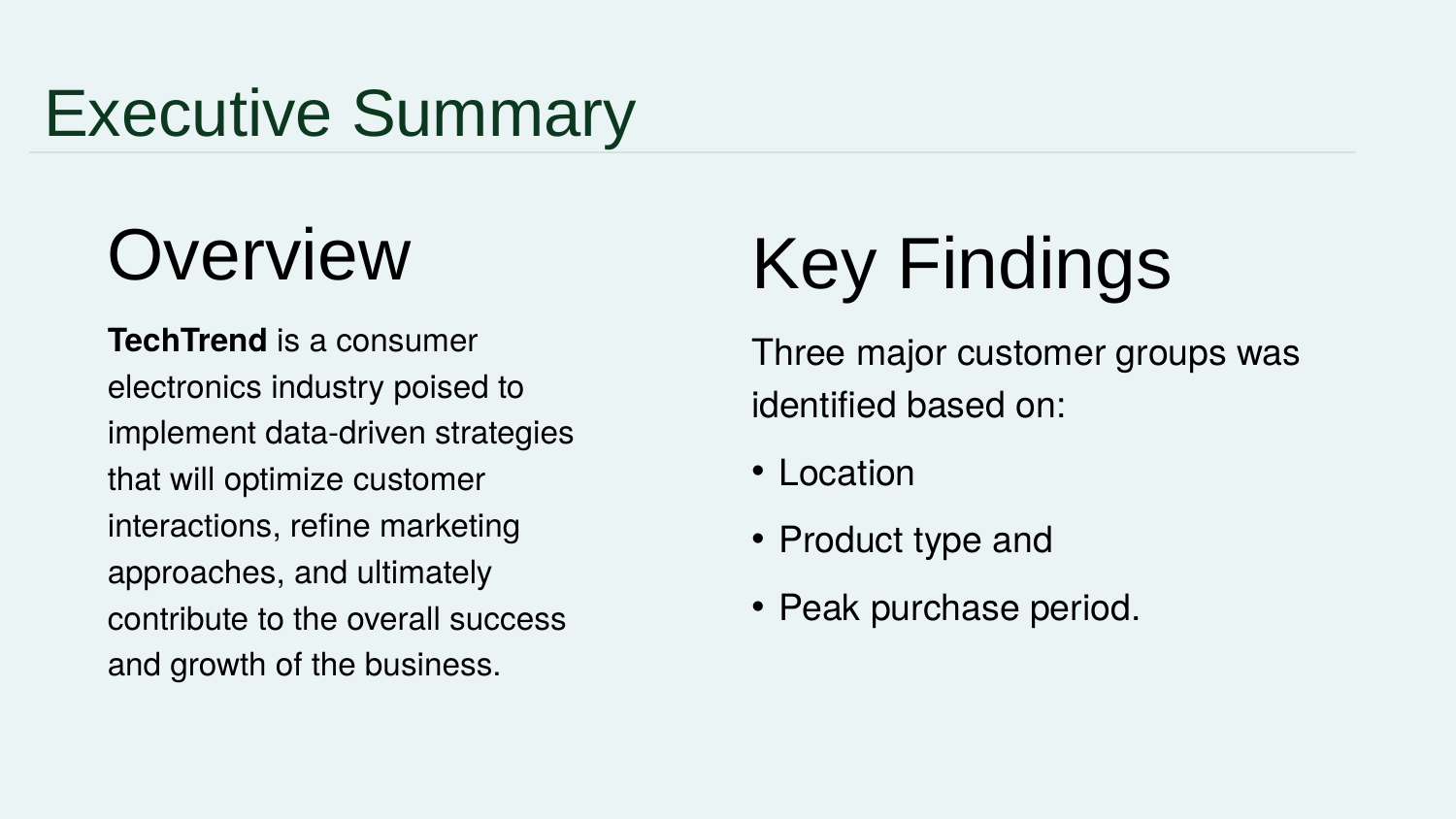

# Executive Summary
Overview
TechTrend is a consumer electronics industry poised to implement data-driven strategies that will optimize customer interactions, refine marketing approaches, and ultimately contribute to the overall success and growth of the business.

Key Findings
Three major customer groups was identified based on:
Location
Product type and
Peak purchase period.